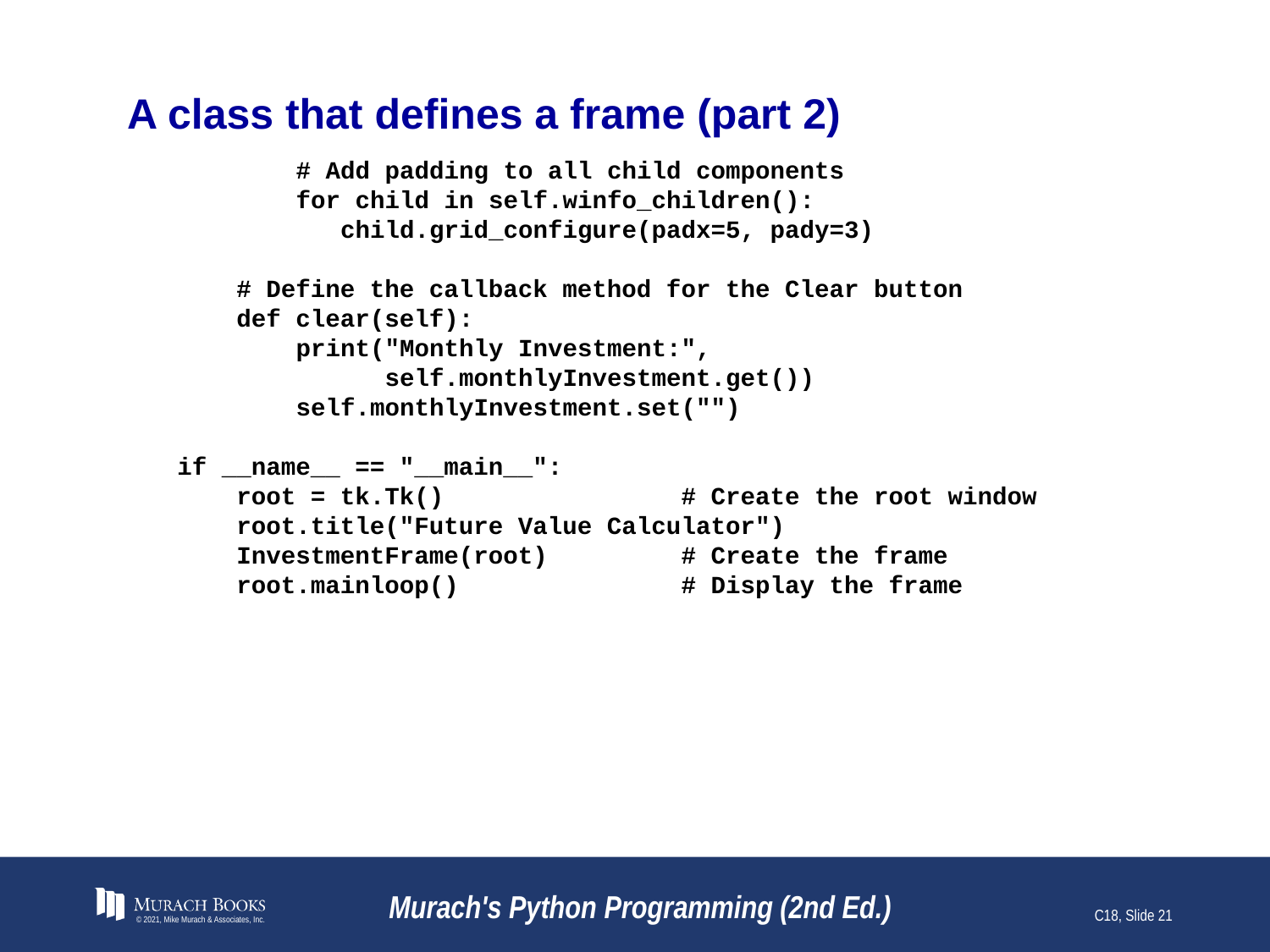

# A class that defines a frame (part 2)
        # Add padding to all child components
        for child in self.winfo_children():
           child.grid_configure(padx=5, pady=3)

    # Define the callback method for the Clear button
    def clear(self):
        print("Monthly Investment:",
              self.monthlyInvestment.get())
        self.monthlyInvestment.set("")

if __name__ == "__main__":
    root = tk.Tk()                # Create the root window
    root.title("Future Value Calculator")
    InvestmentFrame(root)         # Create the frame
    root.mainloop()               # Display the frame
© 2021, Mike Murach & Associates, Inc.
Murach's Python Programming (2nd Ed.)

C18, Slide 21